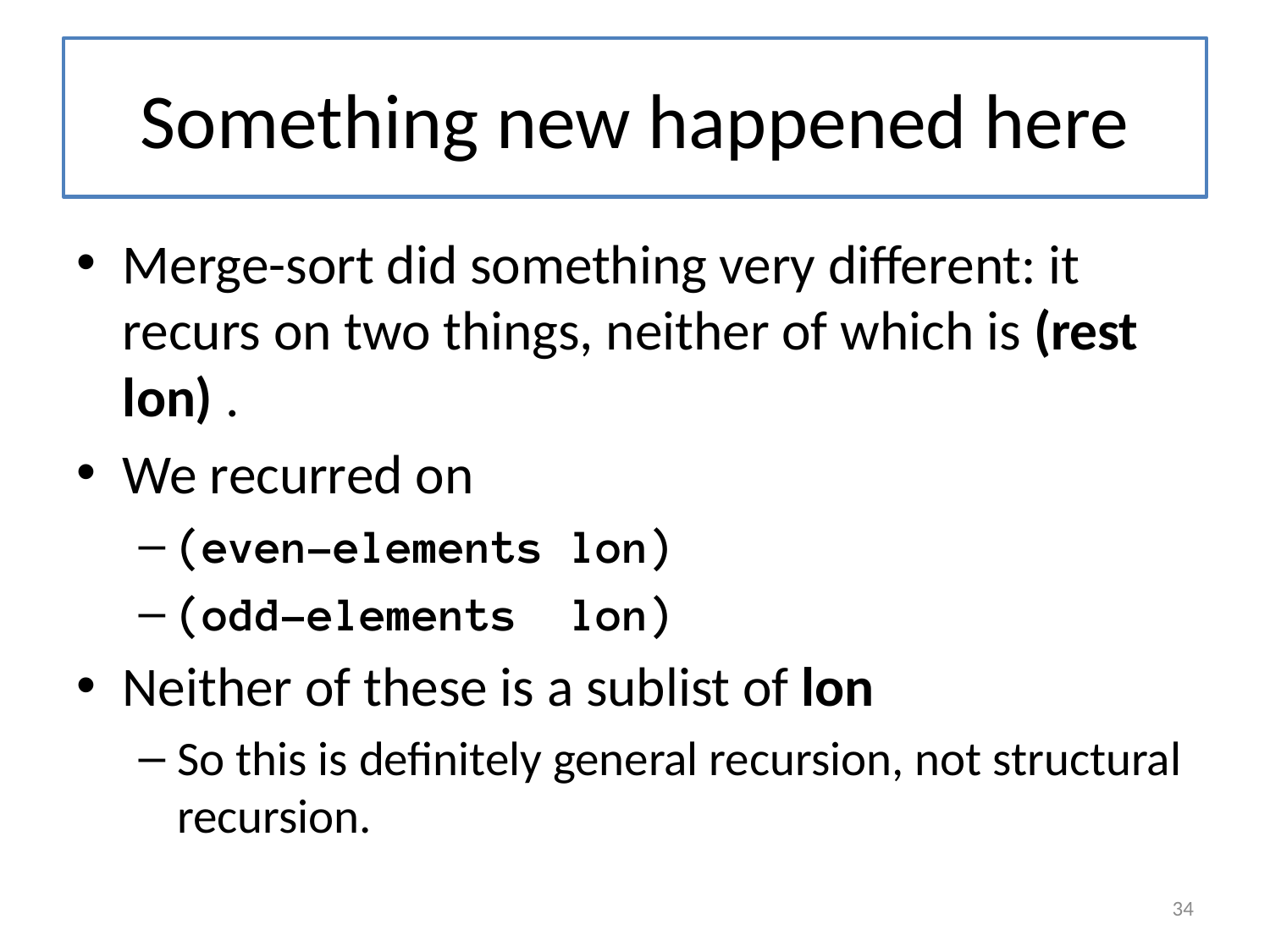

# Something new happened here
Merge-sort did something very different: it recurs on two things, neither of which is (rest lon) .
We recurred on
(even-elements lon)
(odd-elements  lon)
Neither of these is a sublist of lon
So this is definitely general recursion, not structural recursion.

34